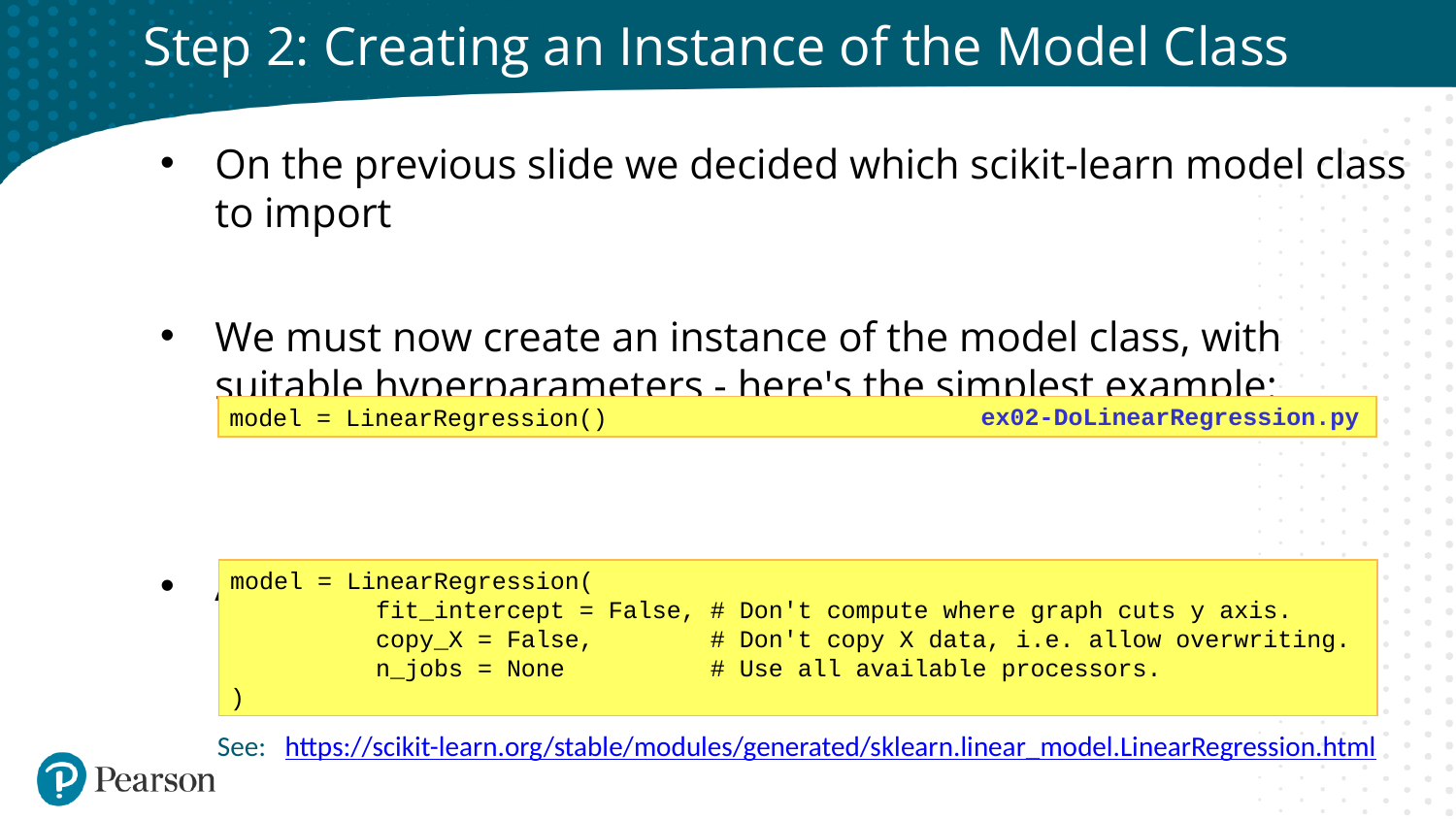

# Step 2: Creating an Instance of the Model Class
On the previous slide we decided which scikit-learn model class to import

We must now create an instance of the model class, with suitable hyperparameters - here's the simplest example:

Alternatively, you can set hyperparameter values:

ex02-DoLinearRegression.py
model = LinearRegression()
model = LinearRegression(
          fit_intercept = False, # Don't compute where graph cuts y axis.
          copy_X = False,        # Don't copy X data, i.e. allow overwriting.
          n_jobs = None          # Use all available processors.
)
See:   https://scikit-learn.org/stable/modules/generated/sklearn.linear_model.LinearRegression.html